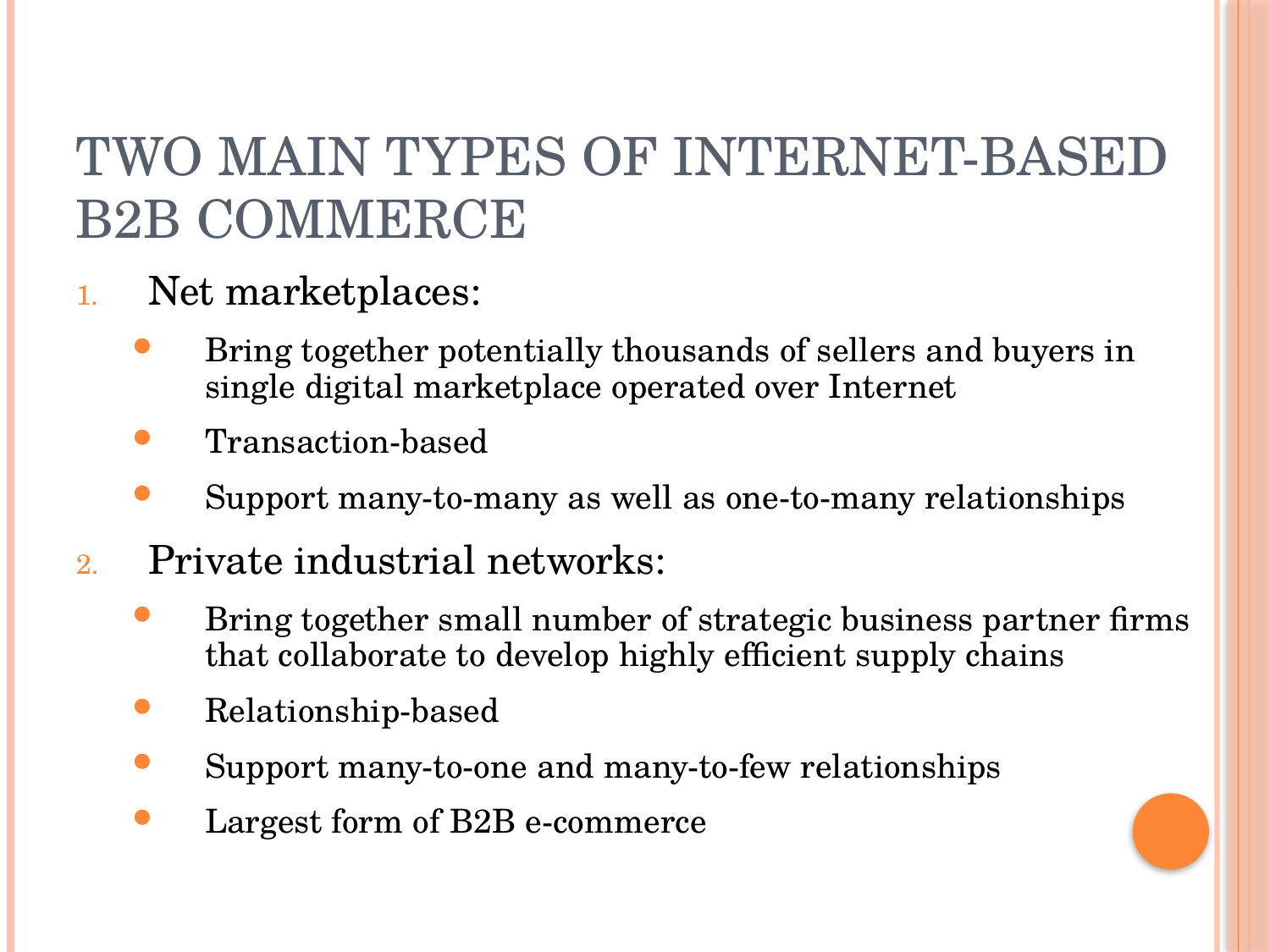

# Two Main Types of Internet-Based B2B Commerce
Net marketplaces:
Bring together potentially thousands of sellers and buyers in single digital marketplace operated over Internet
Transaction-based
Support many-to-many as well as one-to-many relationships
Private industrial networks:
Bring together small number of strategic business partner firms that collaborate to develop highly efficient supply chains
Relationship-based
Support many-to-one and many-to-few relationships
Largest form of B2B e-commerce